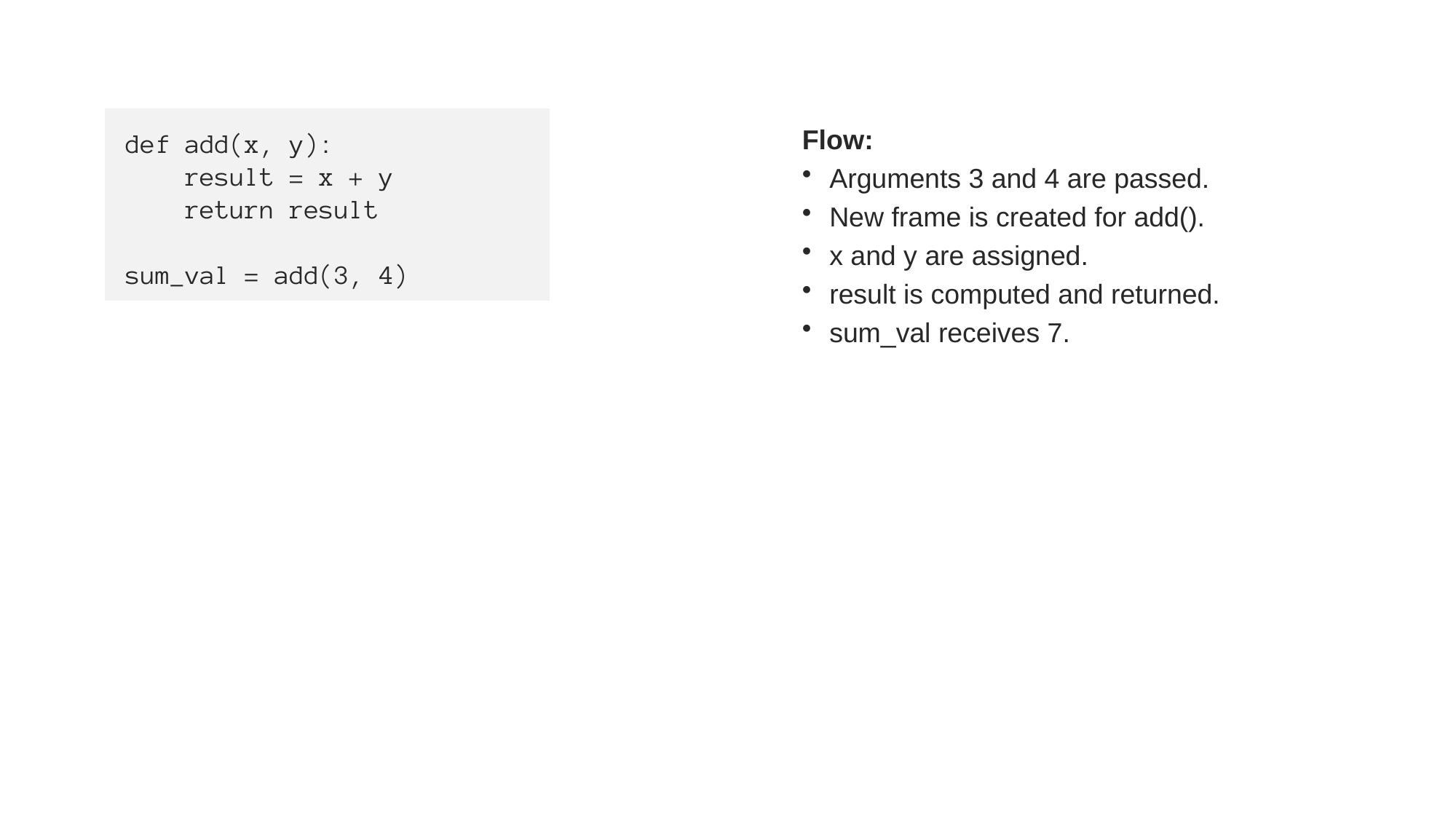

def add(x, y):
    result = x + y
    return result

sum_val = add(3, 4)
Flow:
Arguments 3 and 4 are passed.
New frame is created for add().
x and y are assigned.
result is computed and returned.
sum_val receives 7.